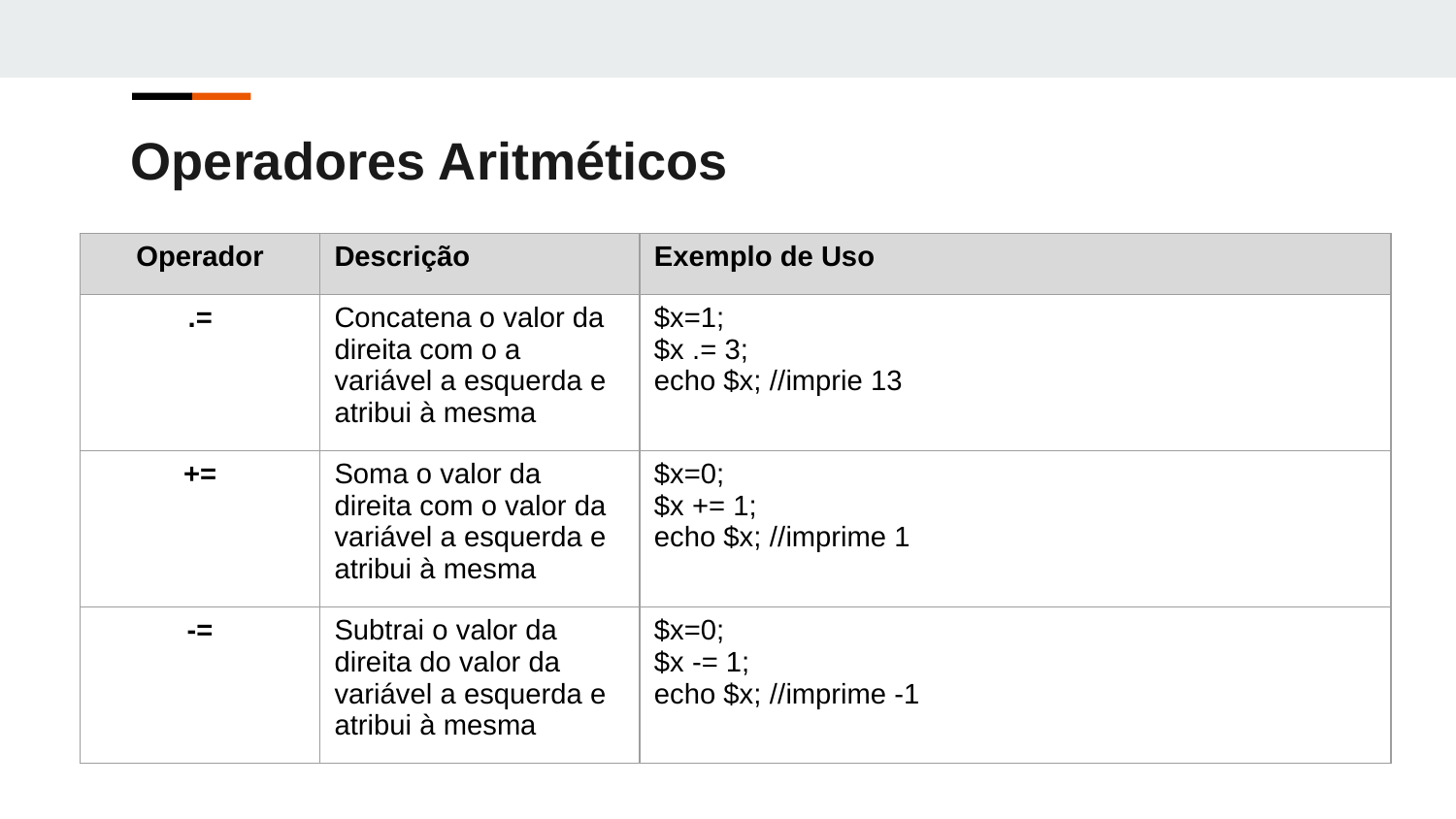

Operadores Aritméticos
| Operador | Descrição | Exemplo de Uso |
| --- | --- | --- |
| .= | Concatena o valor da direita com o a variável a esquerda e atribui à mesma | $x=1; $x .= 3; echo $x; //imprie 13 |
| += | Soma o valor da direita com o valor da variável a esquerda e atribui à mesma | $x=0; $x += 1; echo $x; //imprime 1 |
| -= | Subtrai o valor da direita do valor da variável a esquerda e atribui à mesma | $x=0; $x -= 1; echo $x; //imprime -1 |